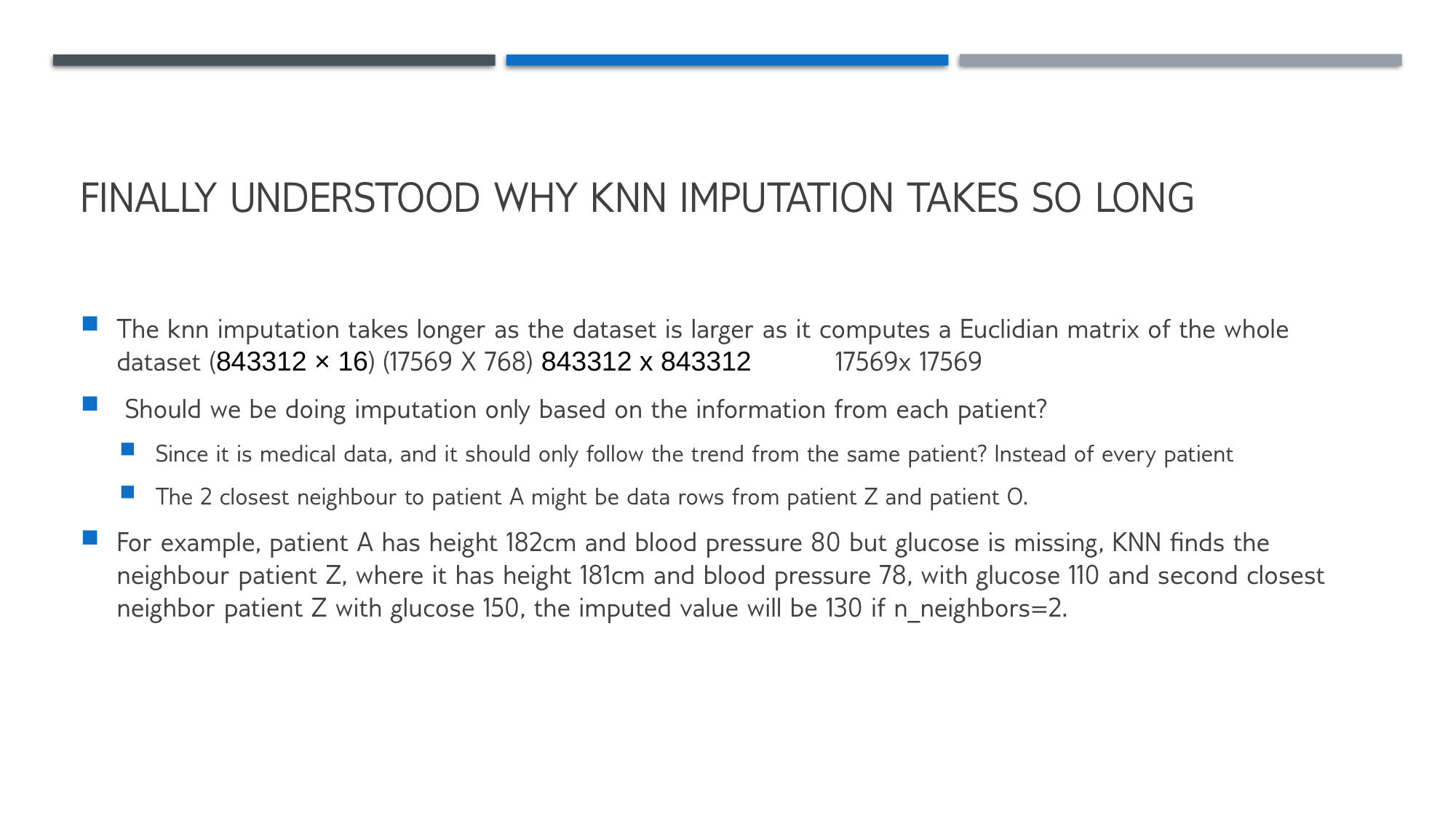

# Finally understood why knn imputation takes so long
The knn imputation takes longer as the dataset is larger as it computes a Euclidian matrix of the whole dataset (843312 × 16) (17569 X 768) 843312 x 843312           17569x 17569
 Should we be doing imputation only based on the information from each patient?
Since it is medical data, and it should only follow the trend from the same patient? Instead of every patient
The 2 closest neighbour to patient A might be data rows from patient Z and patient O.
For example, patient A has height 182cm and blood pressure 80 but glucose is missing, KNN finds the neighbour patient Z, where it has height 181cm and blood pressure 78, with glucose 110 and second closest neighbor patient Z with glucose 150, the imputed value will be 130 if n_neighbors=2.